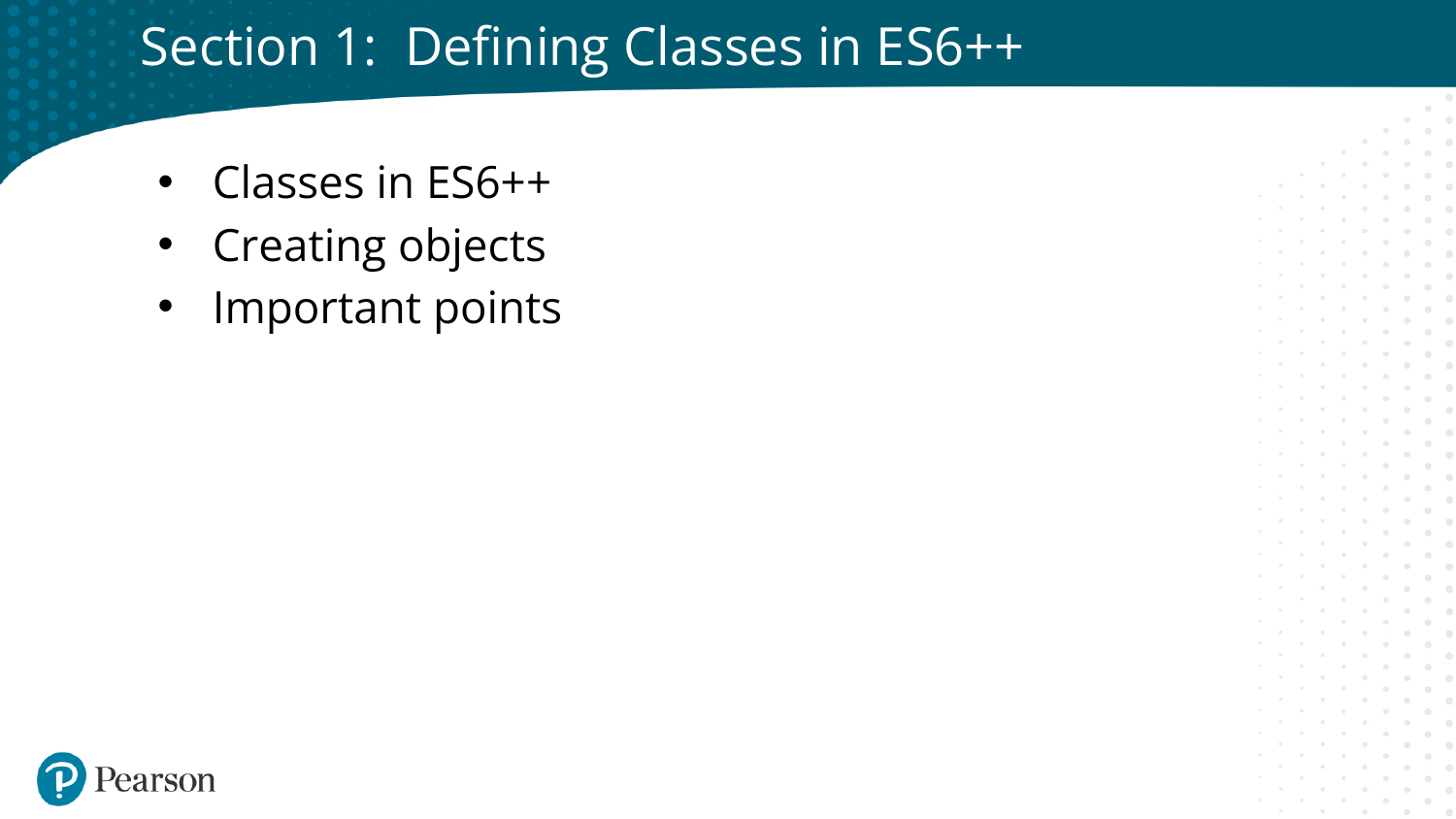

# Section 1:  Defining Classes in ES6++
Classes in ES6++
Creating objects
Important points